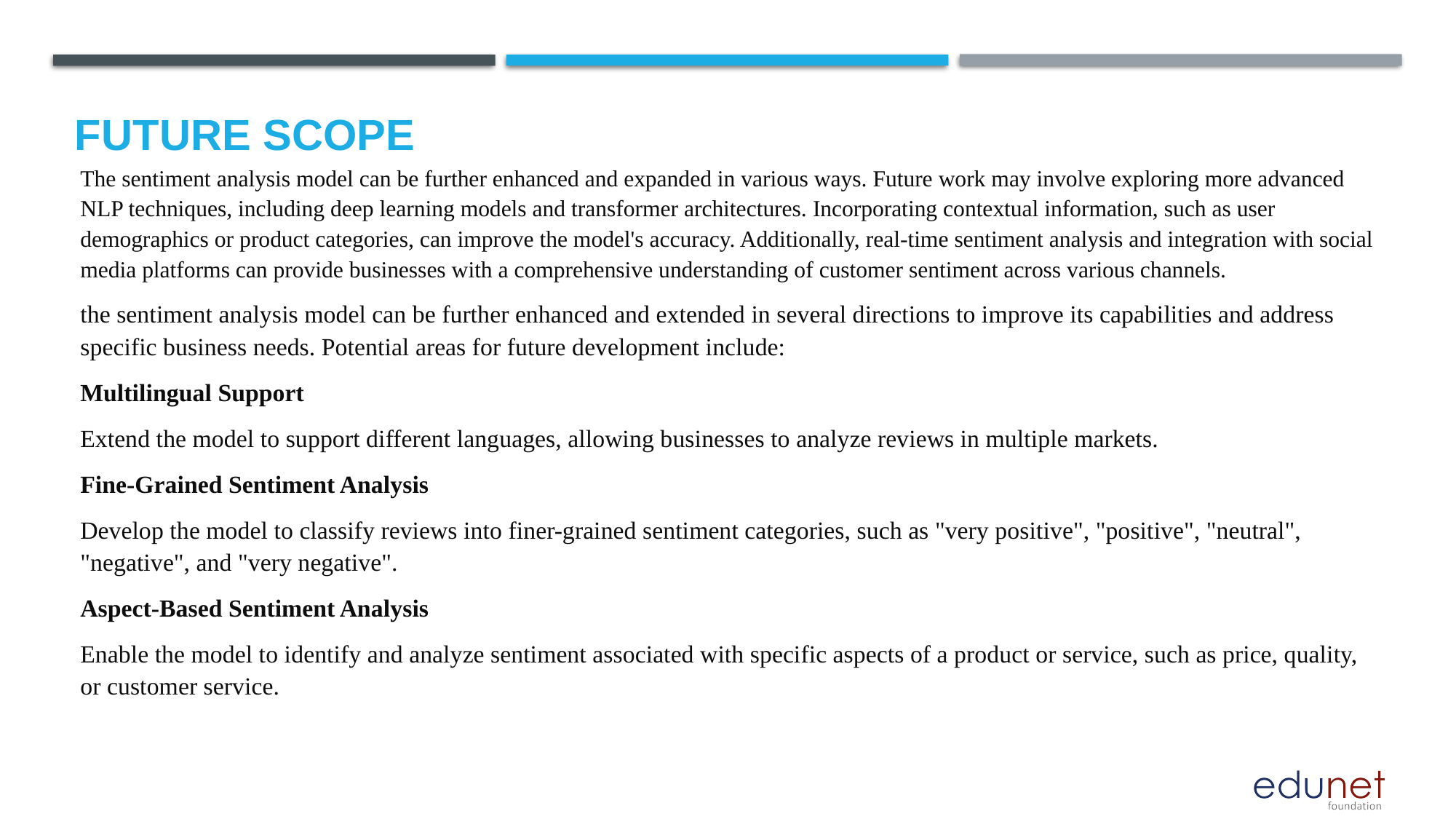

Future scope
The sentiment analysis model can be further enhanced and expanded in various ways. Future work may involve exploring more advanced NLP techniques, including deep learning models and transformer architectures. Incorporating contextual information, such as user demographics or product categories, can improve the model's accuracy. Additionally, real-time sentiment analysis and integration with social media platforms can provide businesses with a comprehensive understanding of customer sentiment across various channels.
the sentiment analysis model can be further enhanced and extended in several directions to improve its capabilities and address specific business needs. Potential areas for future development include:
Multilingual Support
Extend the model to support different languages, allowing businesses to analyze reviews in multiple markets.
Fine-Grained Sentiment Analysis
Develop the model to classify reviews into finer-grained sentiment categories, such as "very positive", "positive", "neutral", "negative", and "very negative".
Aspect-Based Sentiment Analysis
Enable the model to identify and analyze sentiment associated with specific aspects of a product or service, such as price, quality, or customer service.